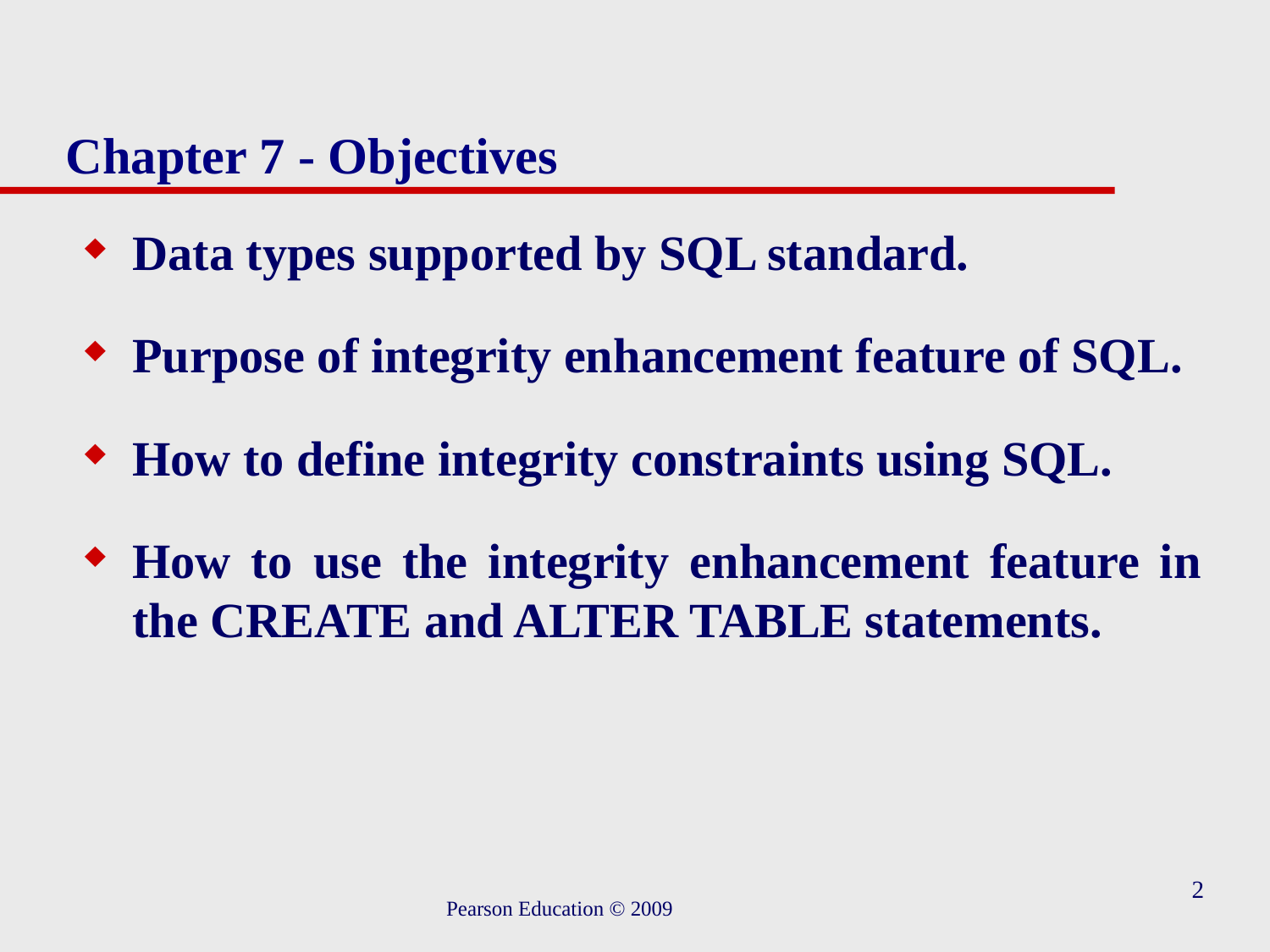

# Chapter 7 - Objectives
Data types supported by SQL standard.

Purpose of integrity enhancement feature of SQL.

How to define integrity constraints using SQL.

How to use the integrity enhancement feature in the CREATE and ALTER TABLE statements.
2
Pearson Education © 2009